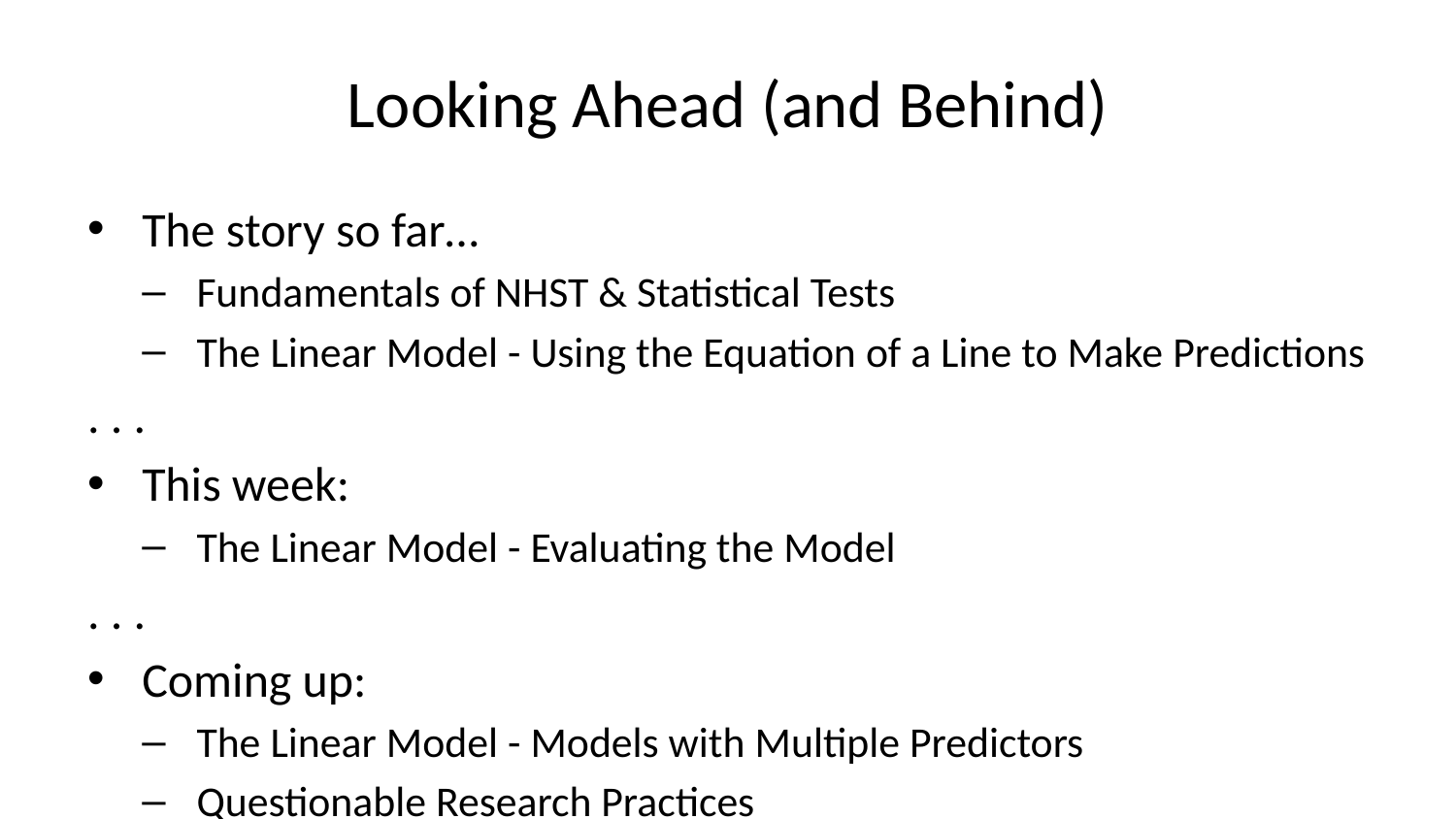

# Looking Ahead (and Behind)
The story so far…
Fundamentals of NHST & Statistical Tests
The Linear Model - Using the Equation of a Line to Make Predictions
. . .
This week:
The Linear Model - Evaluating the Model
. . .
Coming up:
The Linear Model - Models with Multiple Predictors
Questionable Research Practices